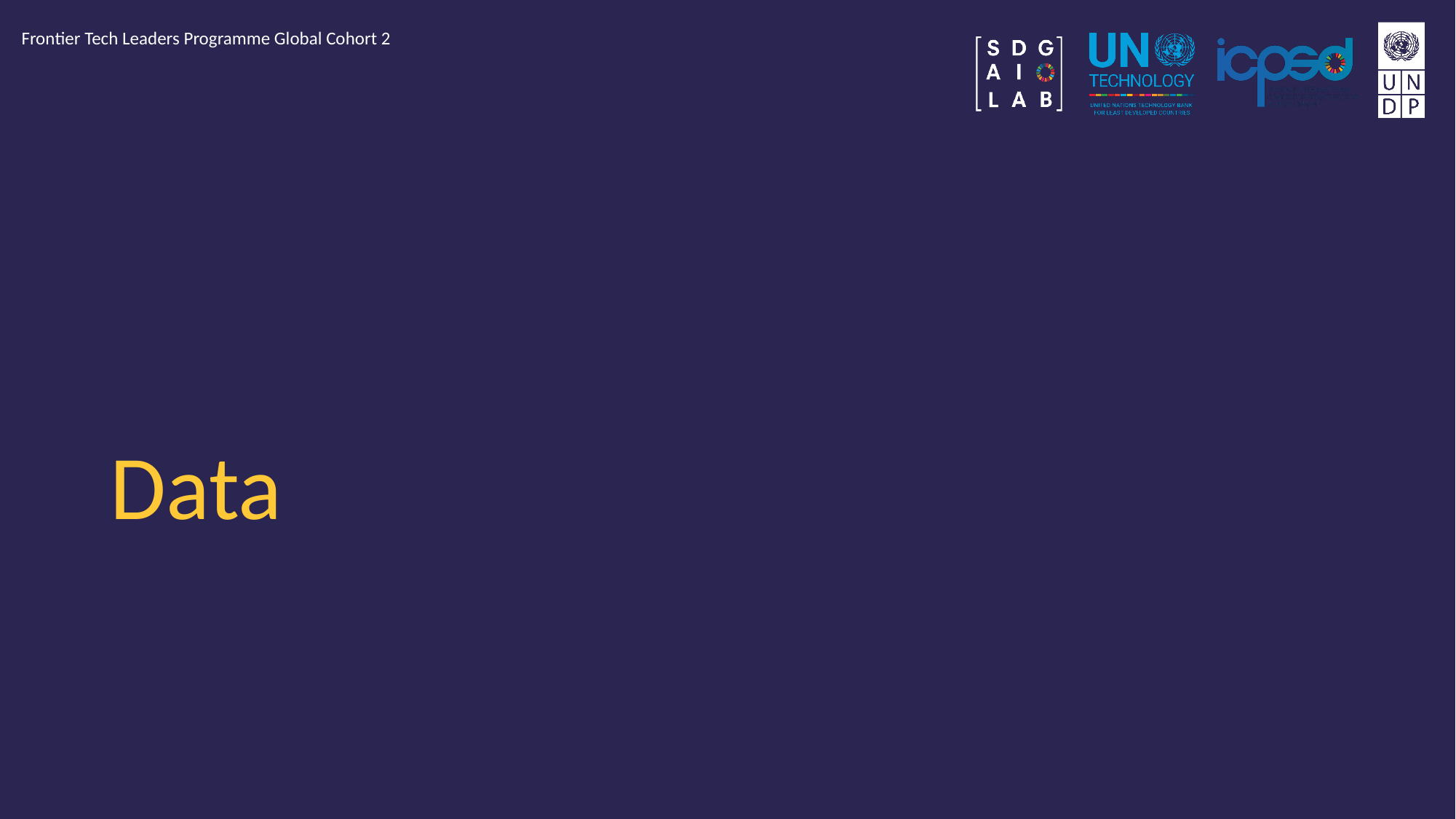

Frontier Tech Leaders Programme Global Cohort 2
# Data